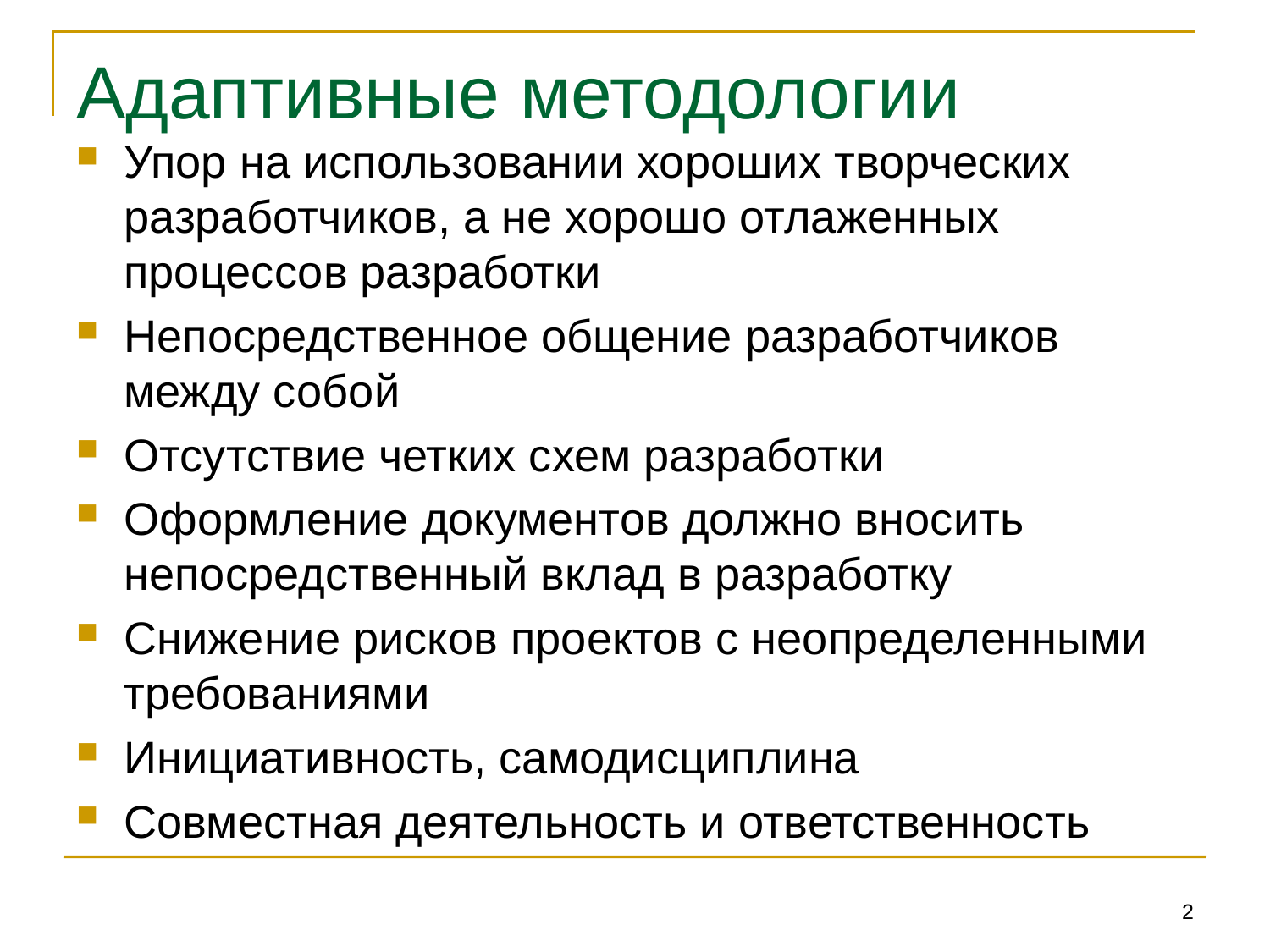

# Адаптивные методологии
Упор на использовании хороших творческих разработчиков, а не хорошо отлаженных процессов разработки
Непосредственное общение разработчиков между собой
Отсутствие четких схем разработки
Оформление документов должно вносить непосредственный вклад в разработку
Снижение рисков проектов с неопределенными требованиями
Инициативность, самодисциплина
Совместная деятельность и ответственность

2